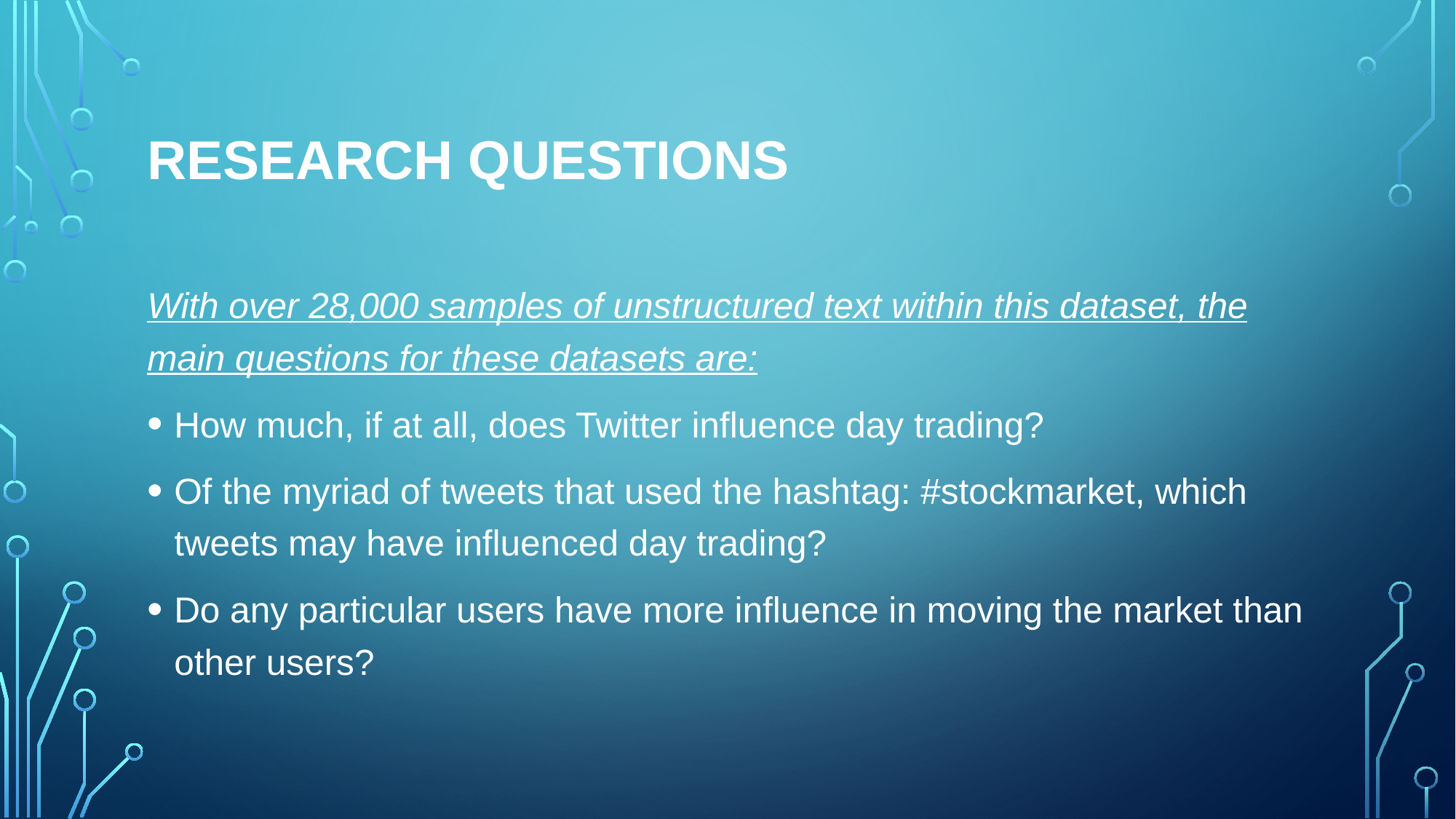

# Research Questions
With over 28,000 samples of unstructured text within this dataset, the main questions for these datasets are:
How much, if at all, does Twitter influence day trading?
Of the myriad of tweets that used the hashtag: #stockmarket, which tweets may have influenced day trading?
Do any particular users have more influence in moving the market than other users?